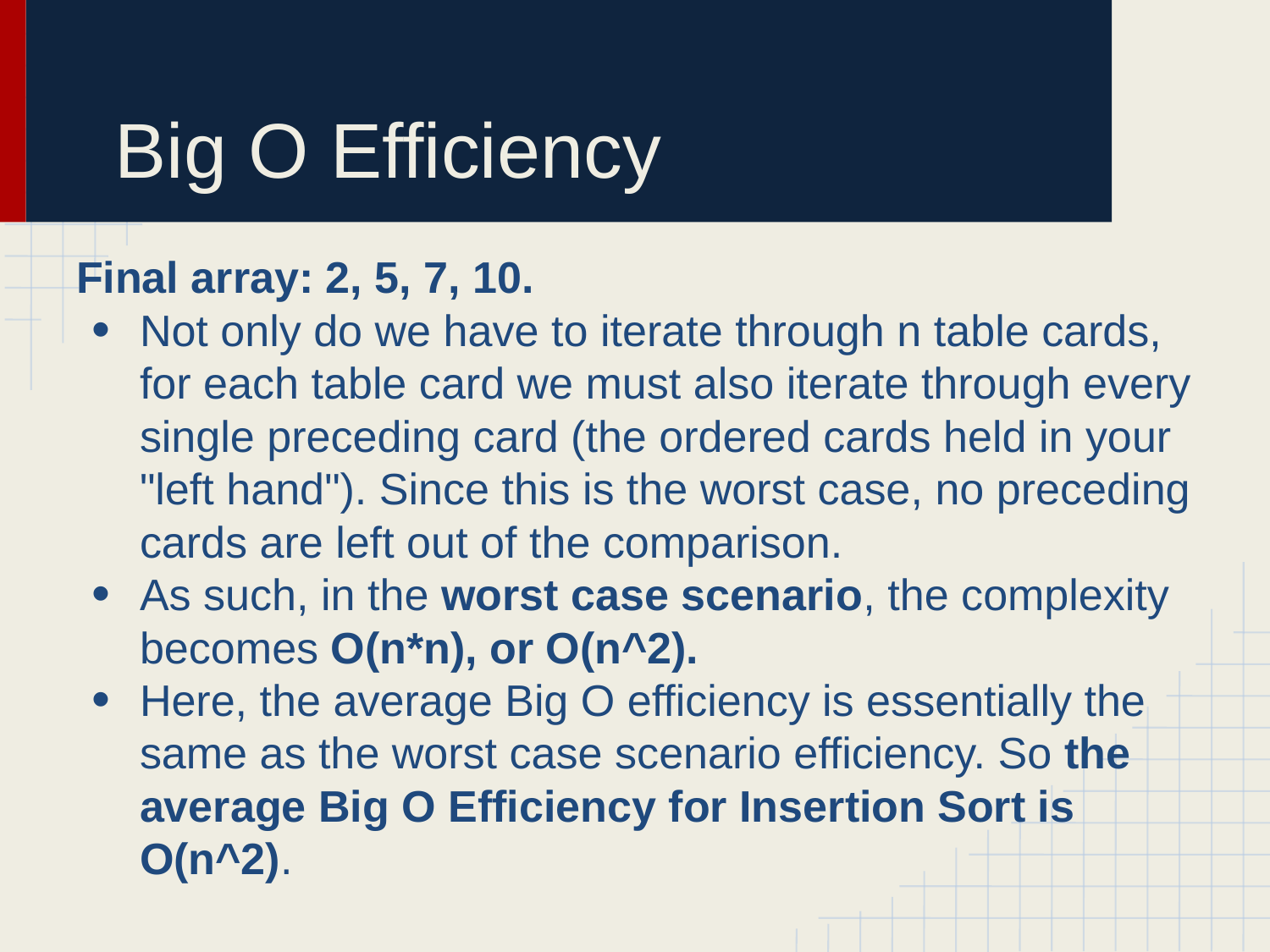

# Big O Efficiency
Final array: 2, 5, 7, 10.
Not only do we have to iterate through n table cards, for each table card we must also iterate through every single preceding card (the ordered cards held in your "left hand"). Since this is the worst case, no preceding cards are left out of the comparison.
As such, in the worst case scenario, the complexity becomes O(n*n), or O(n^2).
Here, the average Big O efficiency is essentially the same as the worst case scenario efficiency. So the average Big O Efficiency for Insertion Sort is O(n^2).